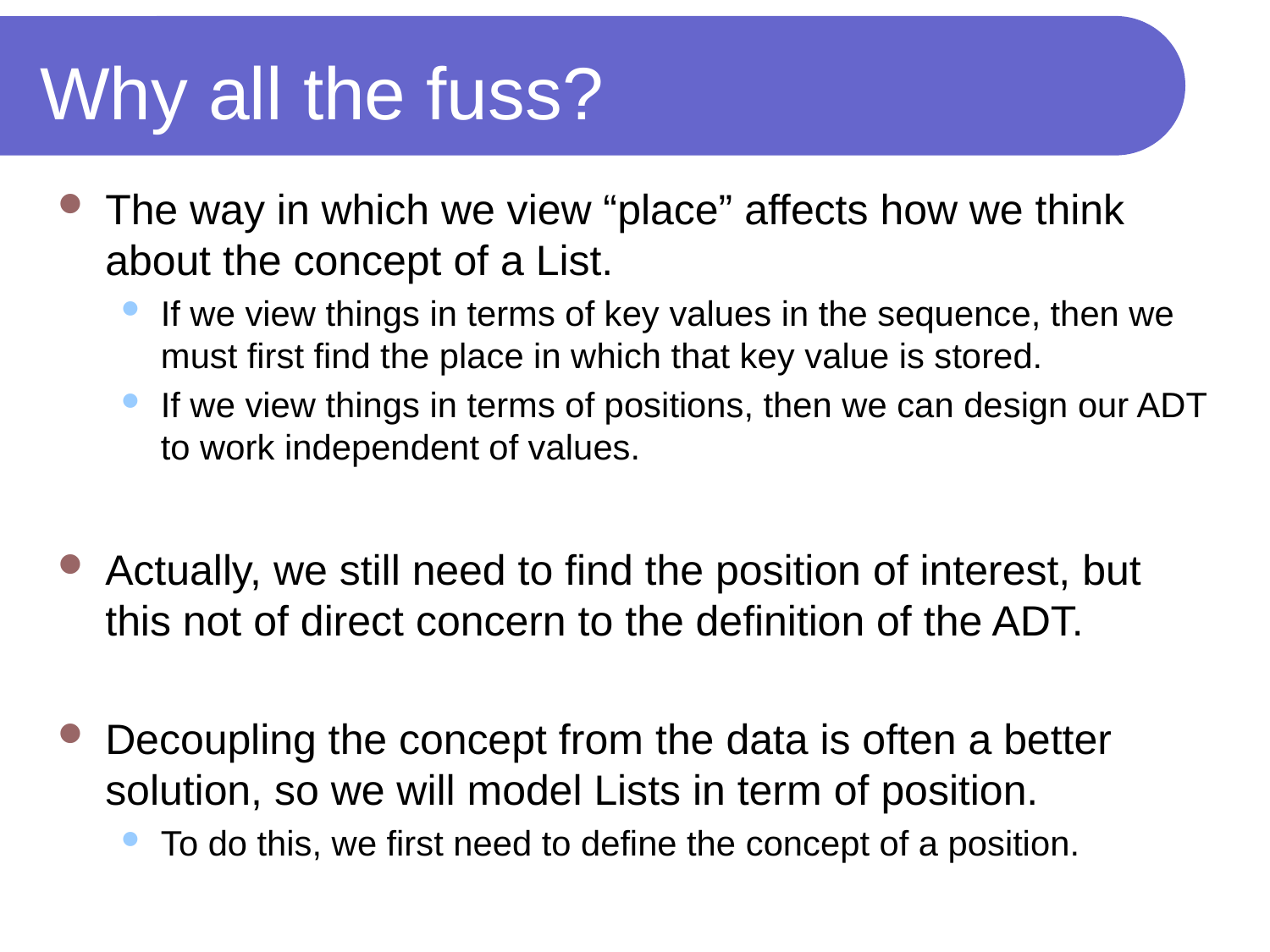

# Why all the fuss?
The way in which we view “place” affects how we think about the concept of a List.
If we view things in terms of key values in the sequence, then we must first find the place in which that key value is stored.
If we view things in terms of positions, then we can design our ADT to work independent of values.

Actually, we still need to find the position of interest, but this not of direct concern to the definition of the ADT.

Decoupling the concept from the data is often a better solution, so we will model Lists in term of position.
To do this, we first need to define the concept of a position.